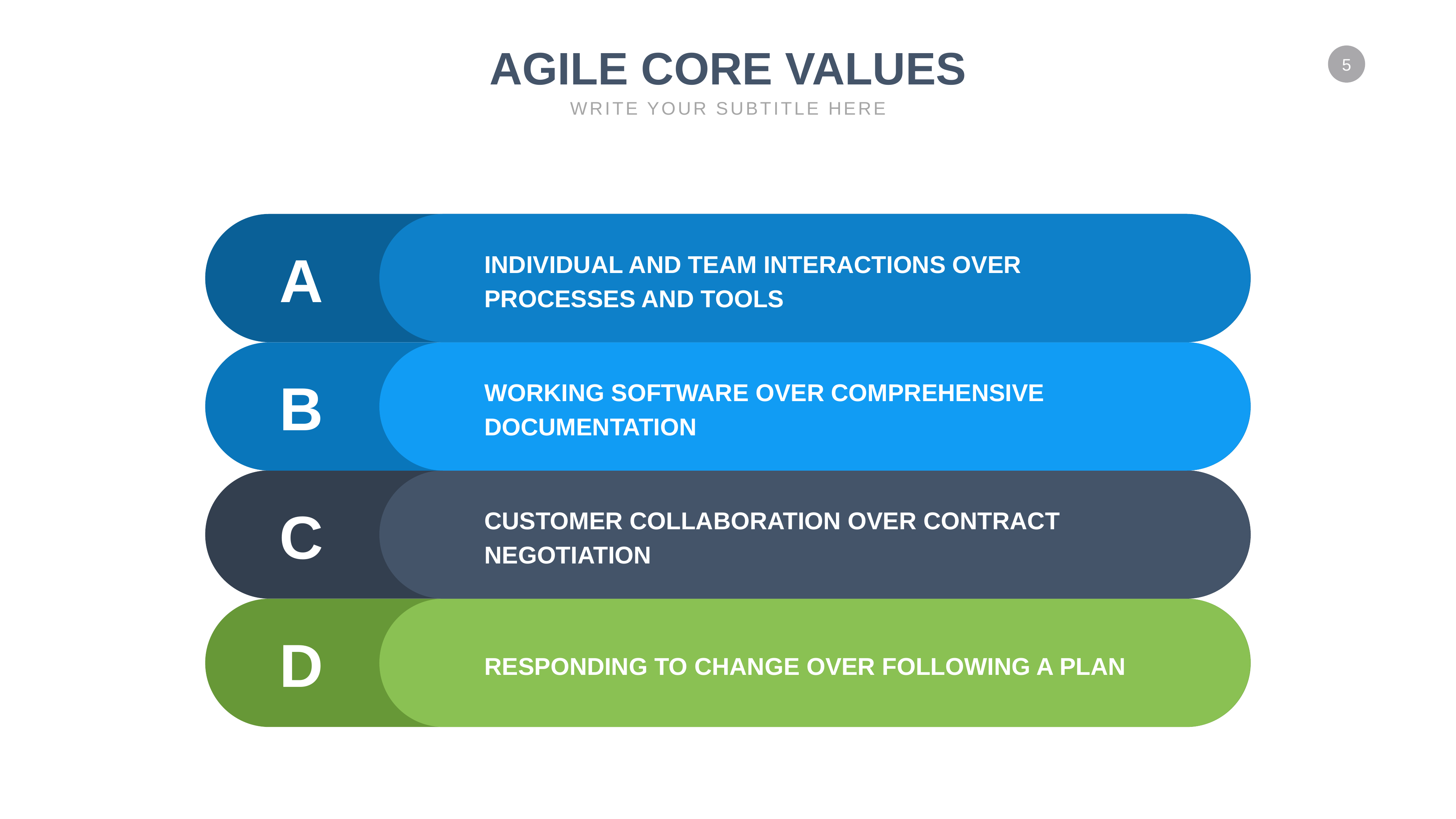

AGILE CORE VALUES
WRITE YOUR SUBTITLE HERE

A
INDIVIDUAL AND TEAM INTERACTIONS OVER PROCESSES AND TOOLS

B
WORKING SOFTWARE OVER COMPREHENSIVE DOCUMENTATION

C
CUSTOMER COLLABORATION OVER CONTRACT NEGOTIATION

D
RESPONDING TO CHANGE OVER FOLLOWING A PLAN